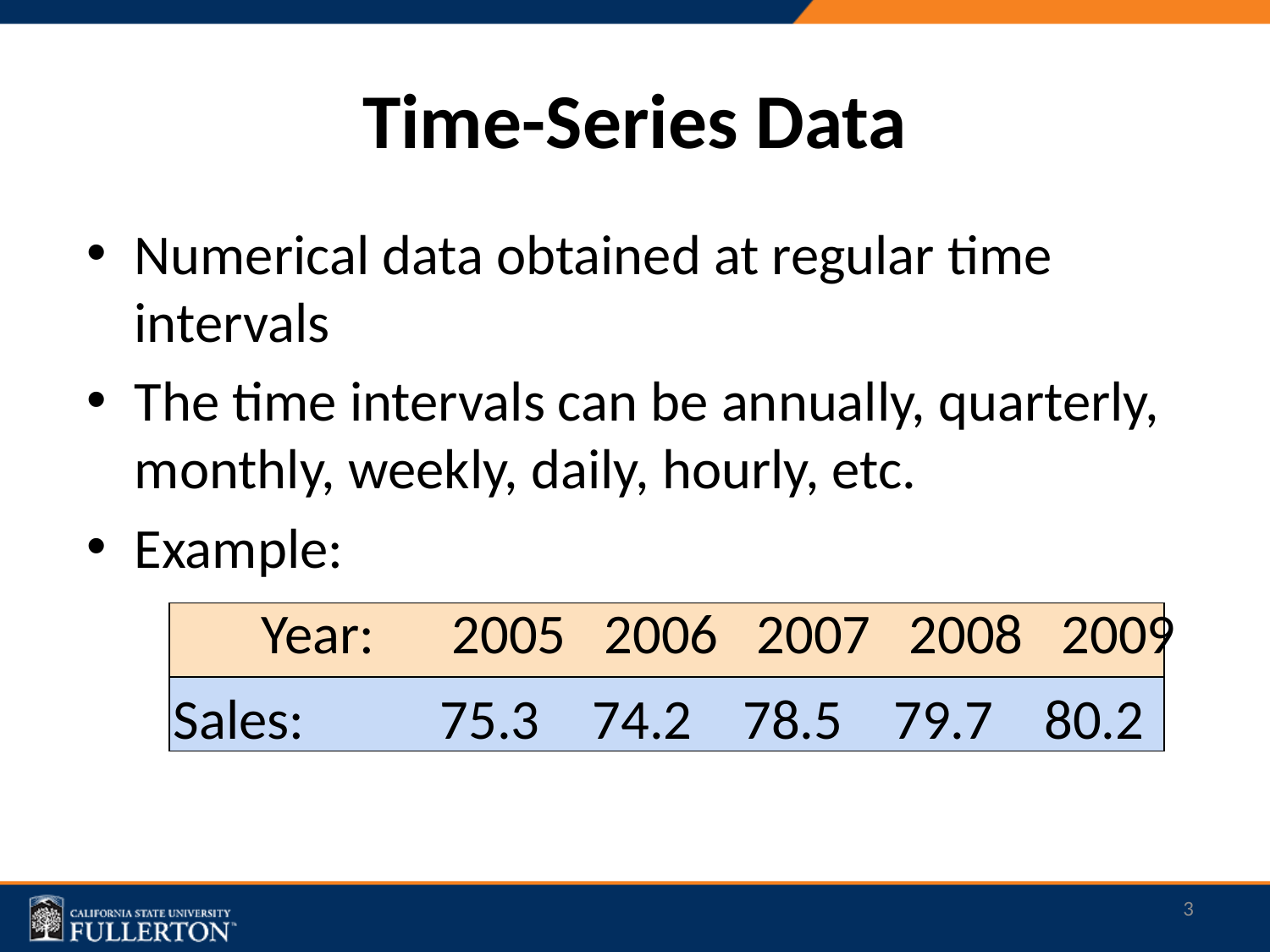

# Time-Series Data
Numerical data obtained at regular time intervals
The time intervals can be annually, quarterly, monthly, weekly, daily, hourly, etc.
Example:
		Year:	     2005   2006   2007   2008   2009
	Sales:	 75.3	   74.2    78.5    79.7    80.2

3